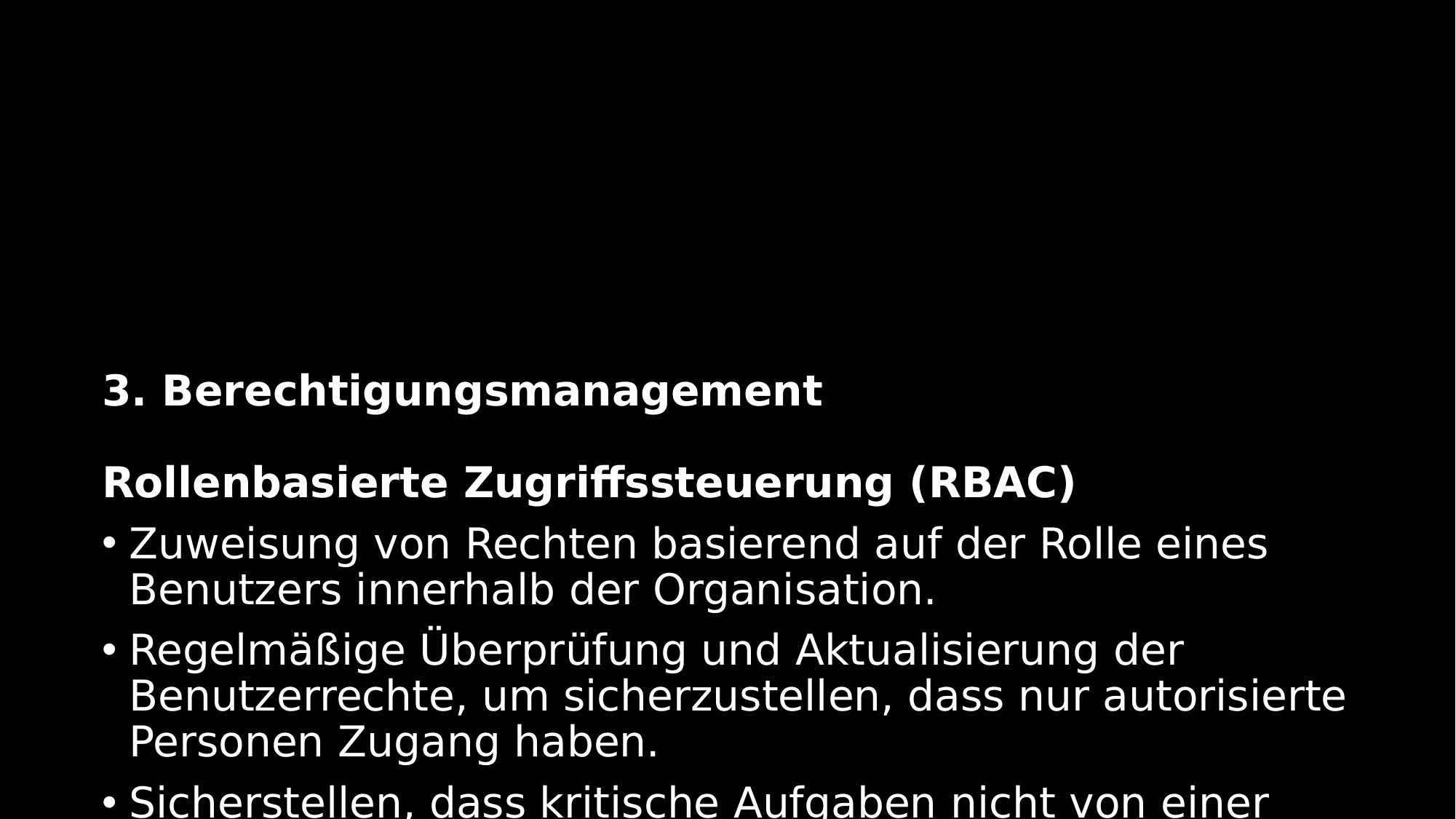

3. Berechtigungsmanagement
Rollenbasierte Zugriffssteuerung (RBAC)
Zuweisung von Rechten basierend auf der Rolle eines Benutzers innerhalb der Organisation.
Regelmäßige Überprüfung und Aktualisierung der Benutzerrechte, um sicherzustellen, dass nur autorisierte Personen Zugang haben.
Sicherstellen, dass kritische Aufgaben nicht von einer einzigen Person durchgeführt werden können, um Missbrauch zu verhindern.
Benutzern nur die minimal notwendigen Rechte zuweisen, die sie für ihre Aufgaben benötigen.
Definieren einer Hierarchie von Rollen, um die Verwaltung und Zuweisung von Rechten zu vereinfachen.